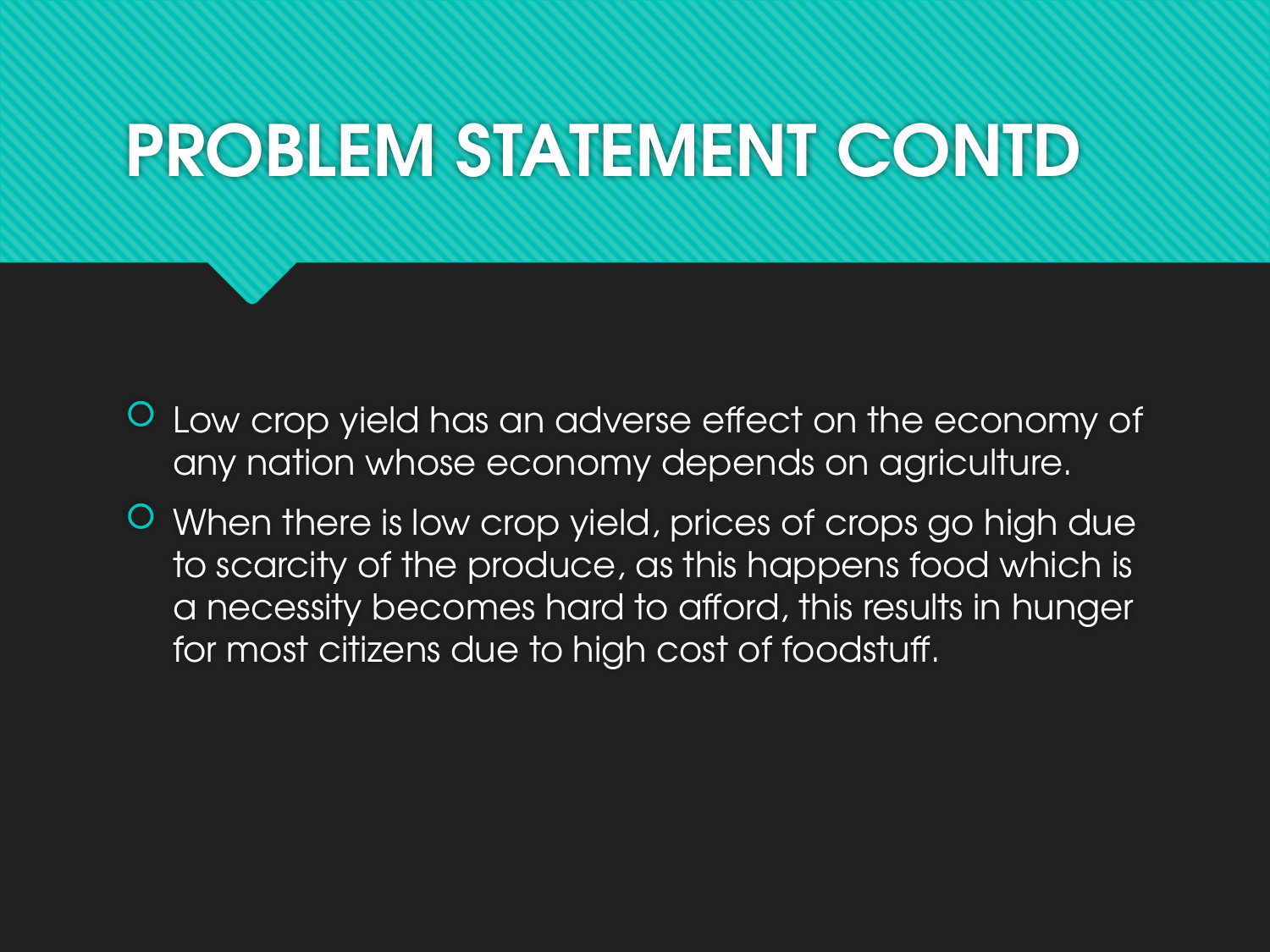

# PROBLEM STATEMENT CONTD
Low crop yield has an adverse effect on the economy of any nation whose economy depends on agriculture.
When there is low crop yield, prices of crops go high due to scarcity of the produce, as this happens food which is a necessity becomes hard to afford, this results in hunger  for most citizens due to high cost of foodstuff.